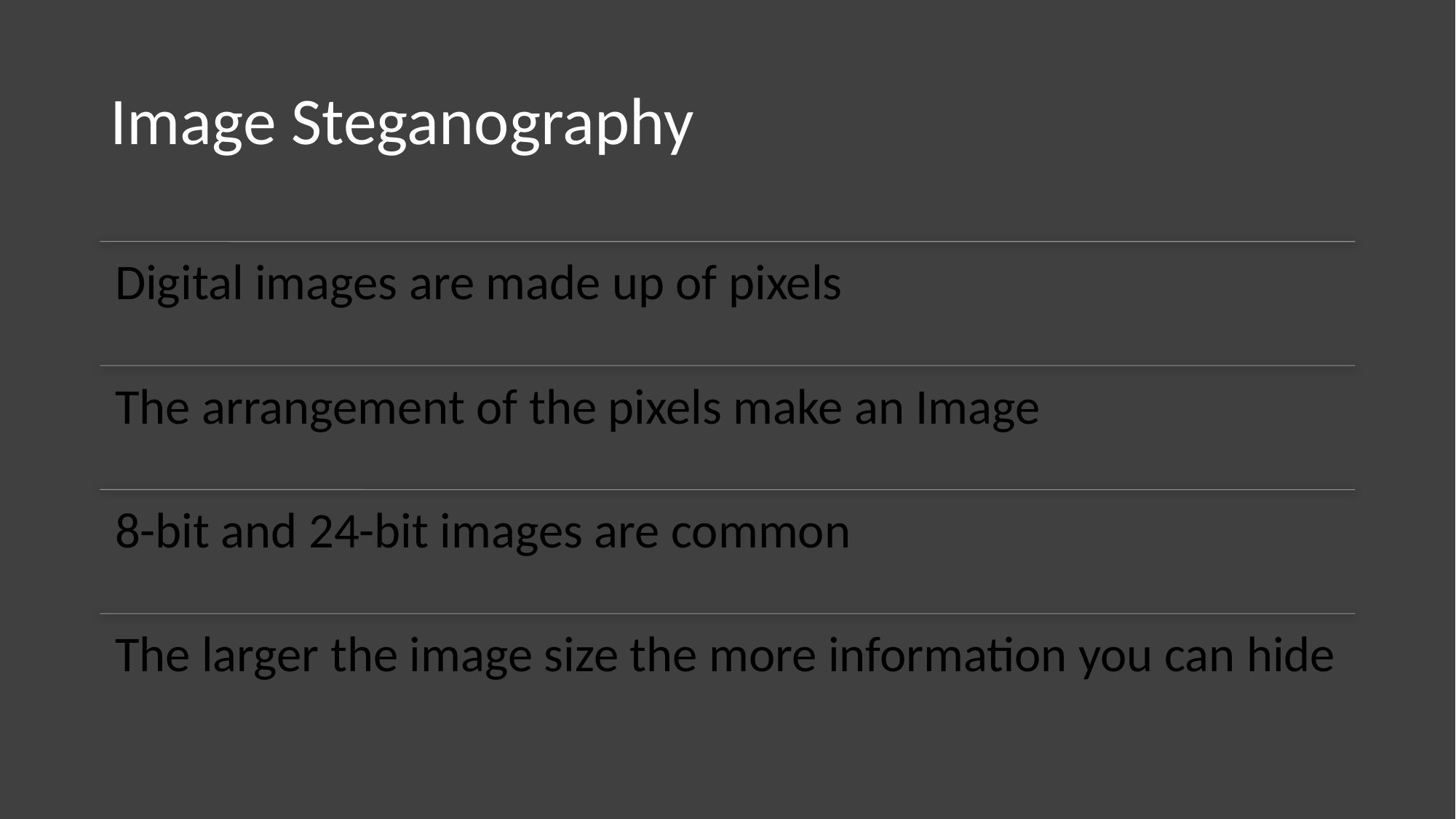

# Image Steganography
Digital images are made up of pixels
The arrangement of the pixels make an Image
8-bit and 24-bit images are common
The larger the image size the more information you can hide